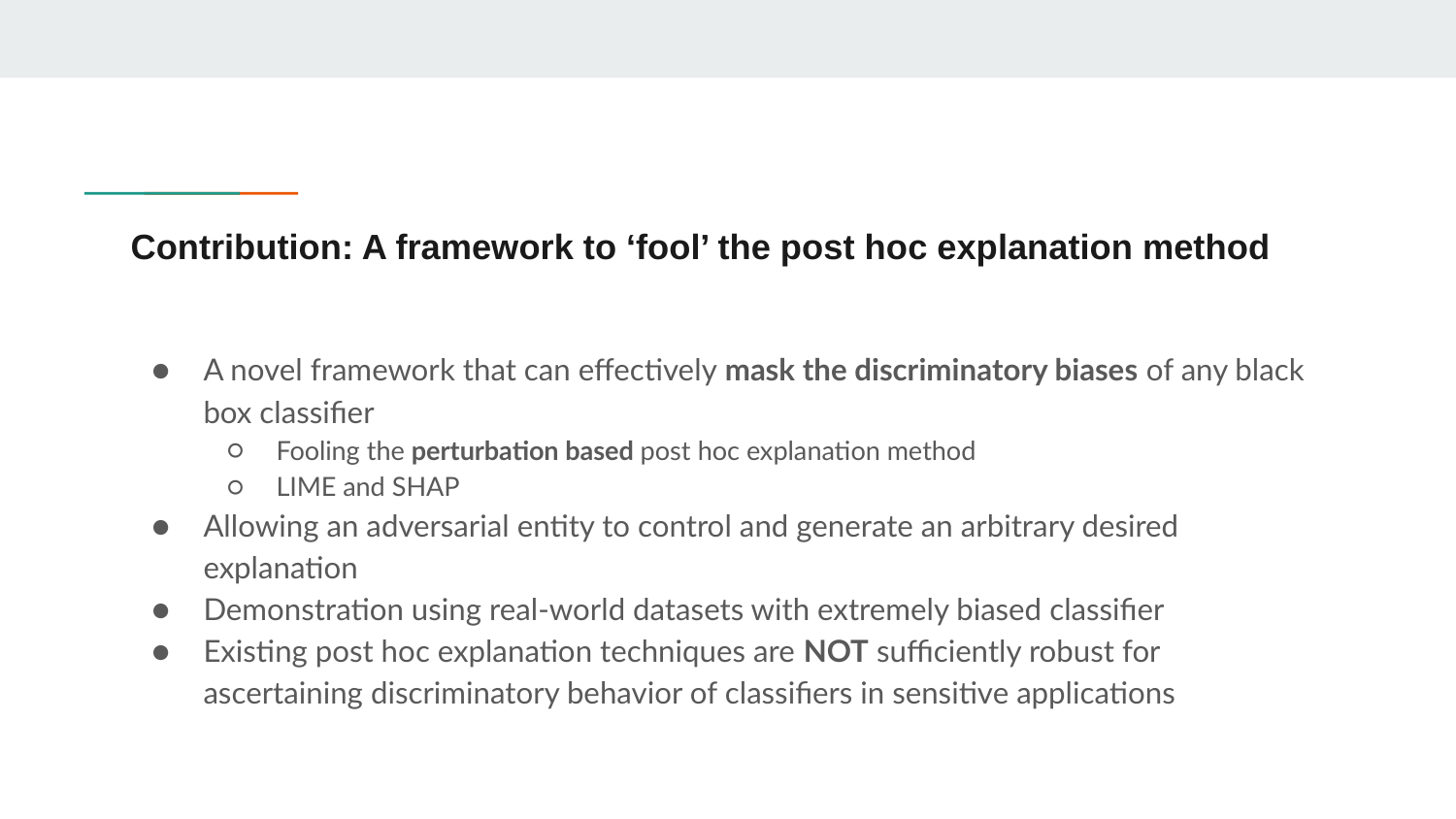

# Contribution: A framework to ‘fool’ the post hoc explanation method
A novel framework that can effectively mask the discriminatory biases of any black box classifier
Fooling the perturbation based post hoc explanation method
LIME and SHAP
Allowing an adversarial entity to control and generate an arbitrary desired explanation
Demonstration using real-world datasets with extremely biased classifier
Existing post hoc explanation techniques are NOT sufficiently robust for ascertaining discriminatory behavior of classifiers in sensitive applications